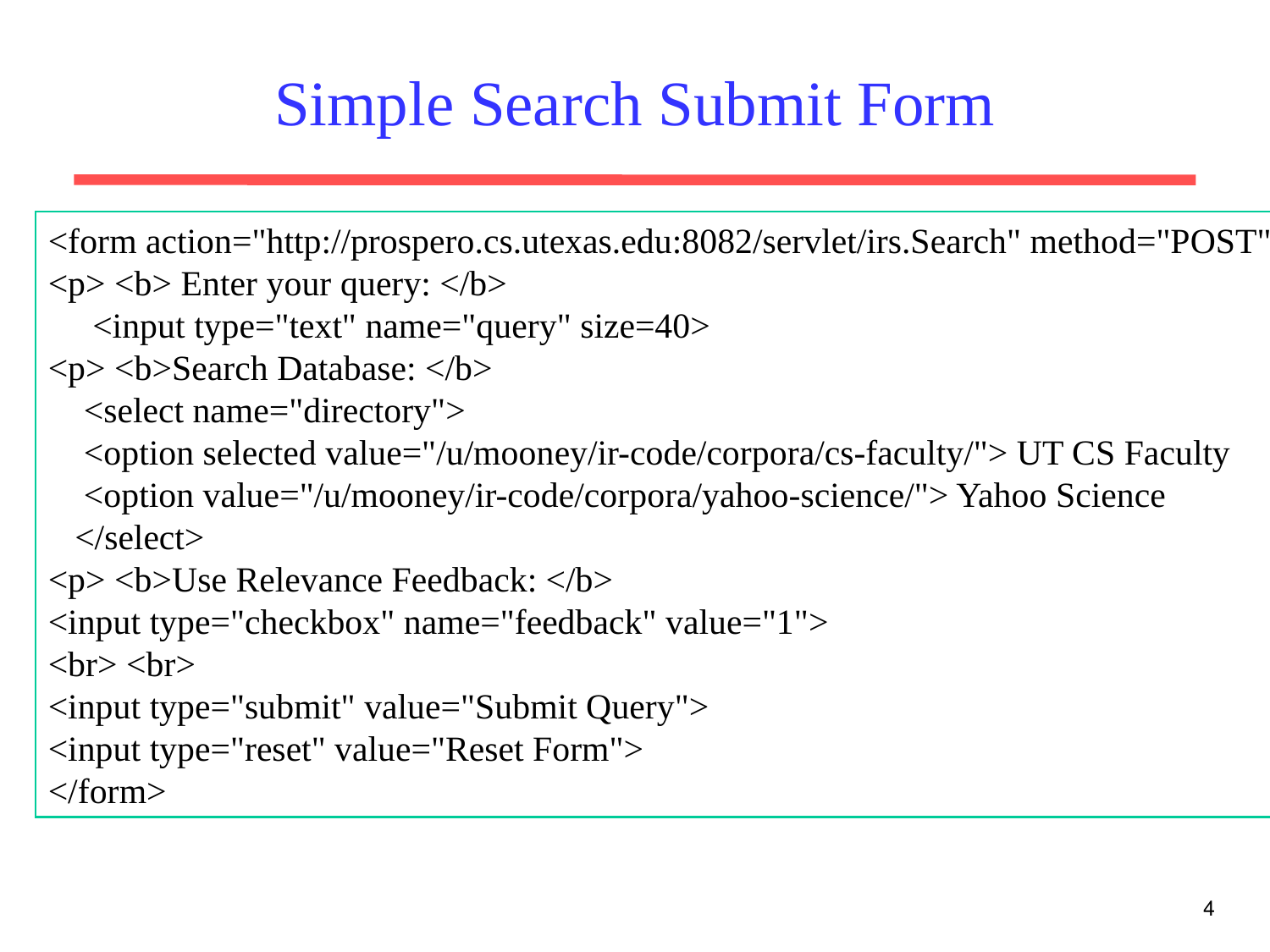

# Simple Search Submit Form
<form action="http://prospero.cs.utexas.edu:8082/servlet/irs.Search" method="POST">
<p> <b> Enter your query: </b>
     <input type="text" name="query" size=40>
<p> <b>Search Database: </b>
    <select name="directory">
    <option selected value="/u/mooney/ir-code/corpora/cs-faculty/"> UT CS Faculty
    <option value="/u/mooney/ir-code/corpora/yahoo-science/"> Yahoo Science
   </select>
<p> <b>Use Relevance Feedback: </b>
<input type="checkbox" name="feedback" value="1">
<br> <br>
<input type="submit" value="Submit Query">
<input type="reset" value="Reset Form">
</form>
4